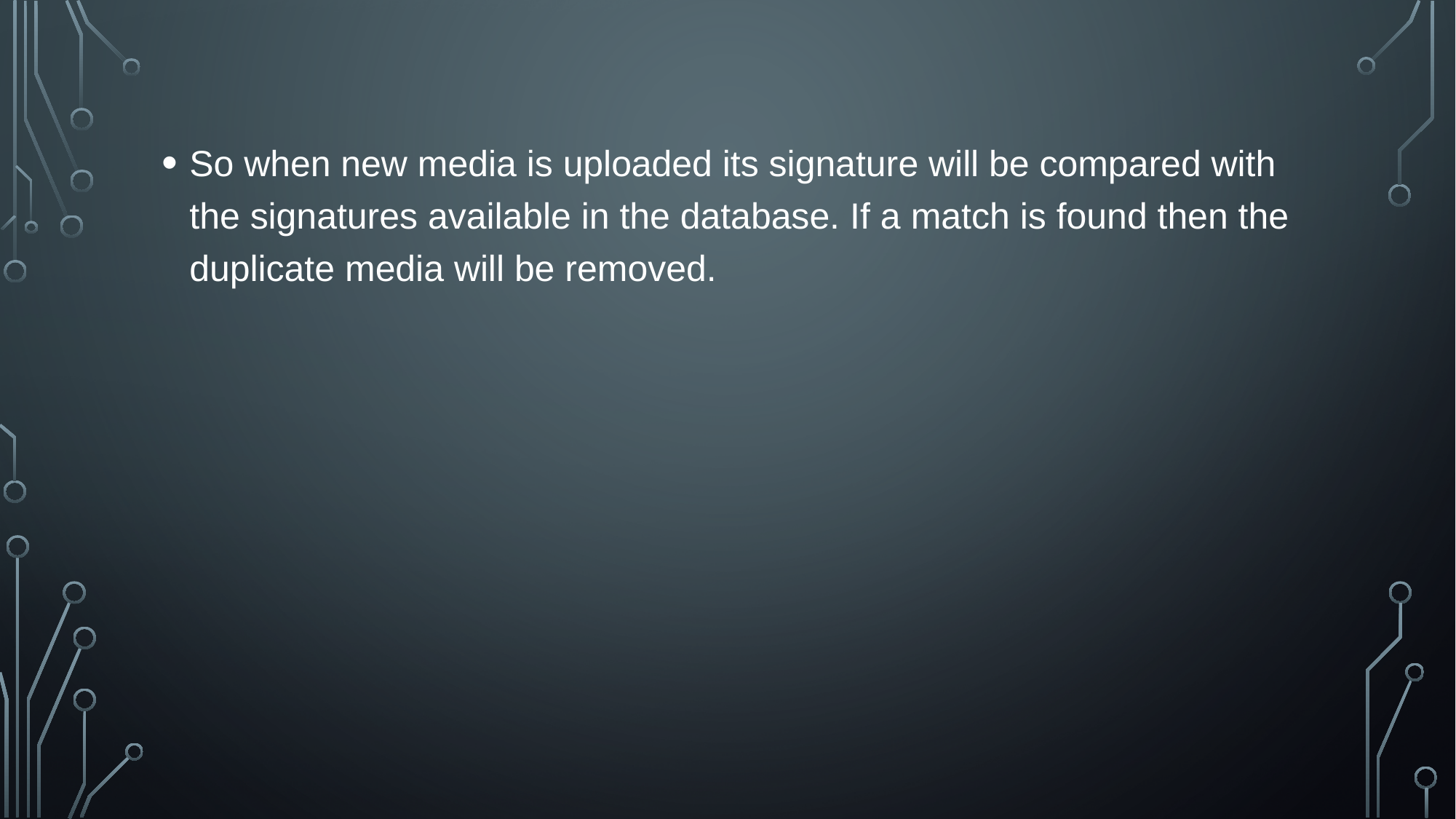

So when new media is uploaded its signature will be compared with the signatures available in the database. If a match is found then the duplicate media will be removed.